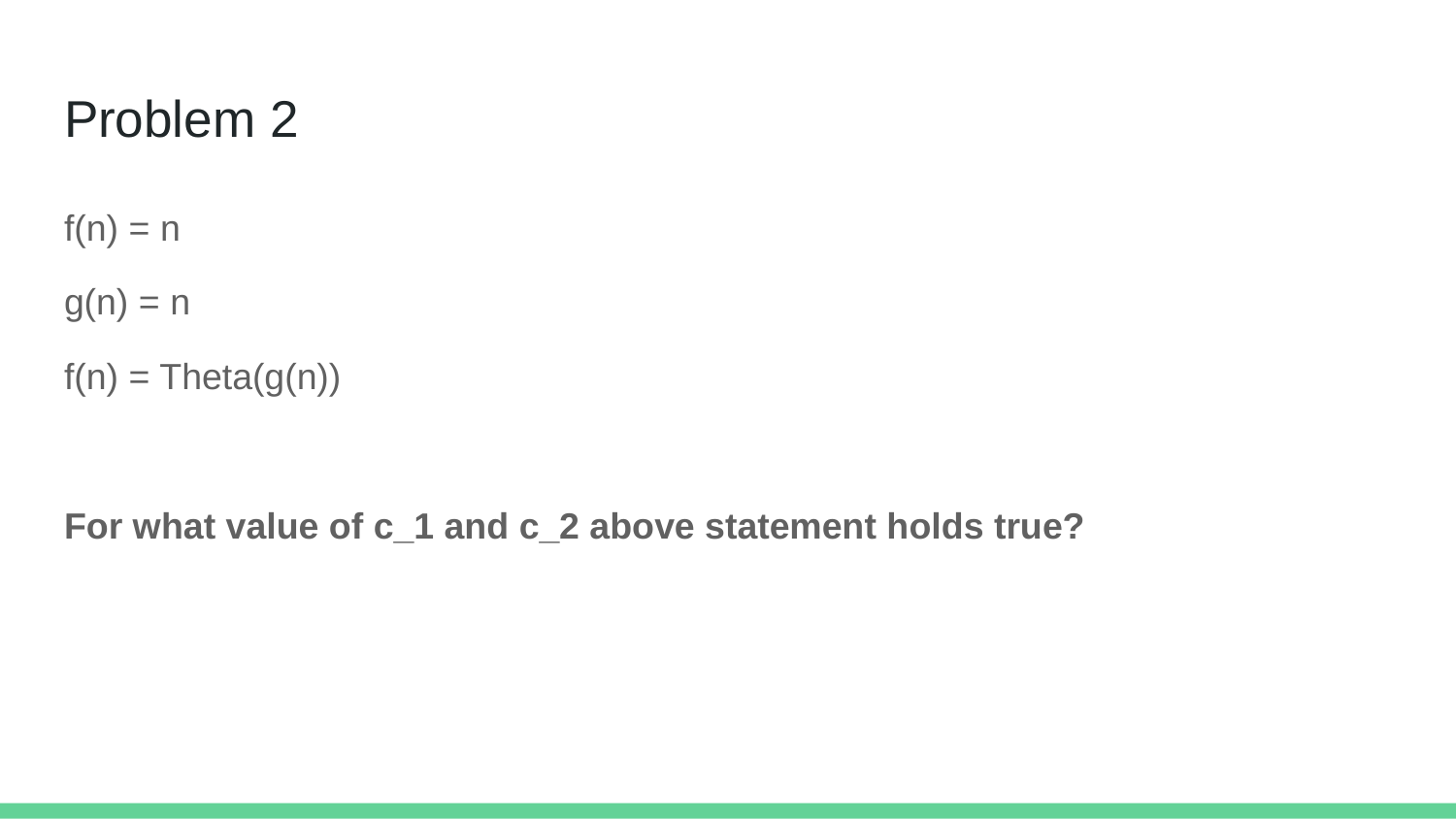

# Problem 2
f(n) = n
g(n) = n
f(n) = Theta(g(n))

For what value of c_1 and c_2 above statement holds true?